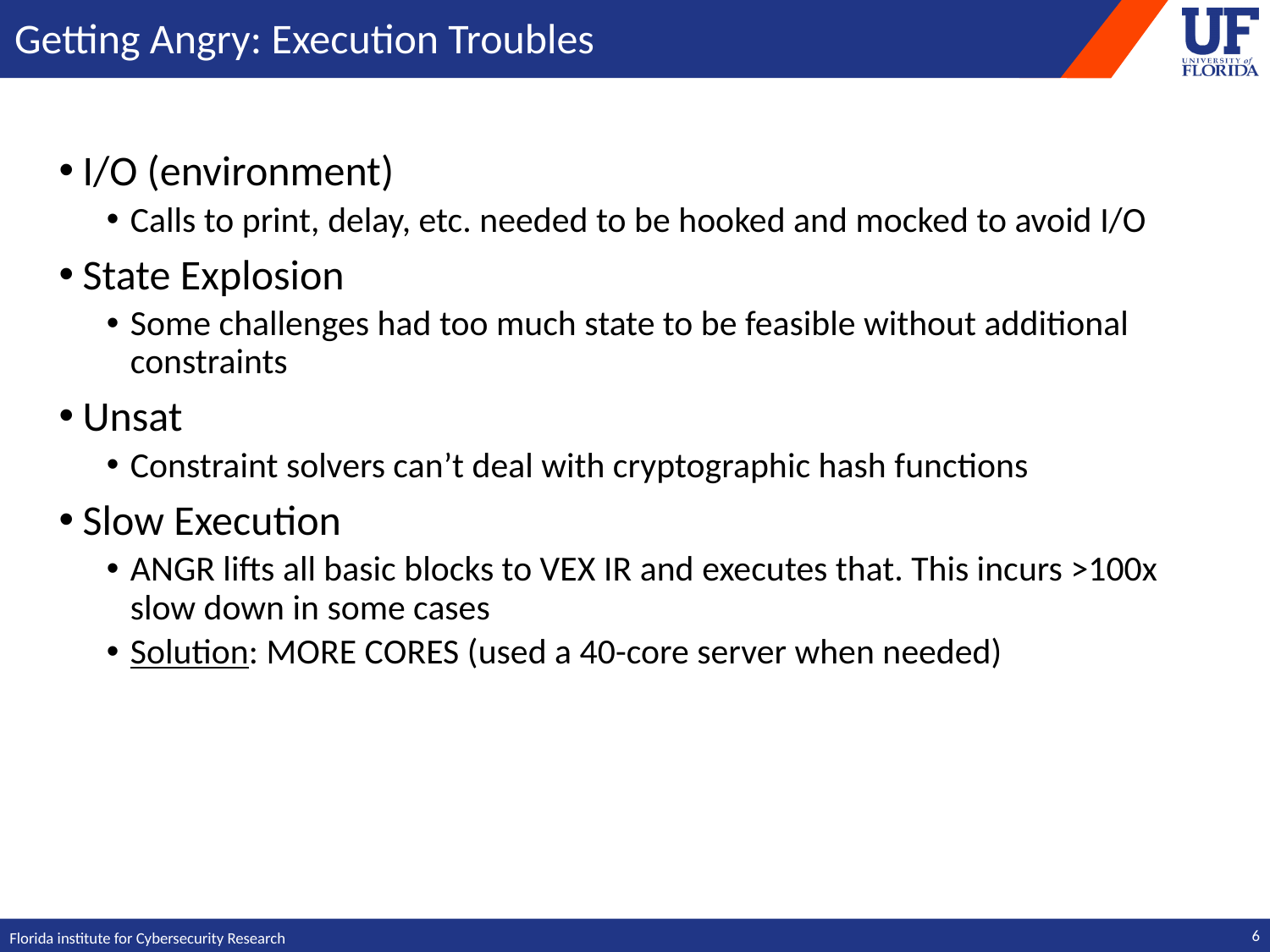

# Getting Angry: Execution Troubles
I/O (environment)
Calls to print, delay, etc. needed to be hooked and mocked to avoid I/O
State Explosion
Some challenges had too much state to be feasible without additional constraints
Unsat
Constraint solvers can’t deal with cryptographic hash functions
Slow Execution
ANGR lifts all basic blocks to VEX IR and executes that. This incurs >100x slow down in some cases
Solution: MORE CORES (used a 40-core server when needed)

6
Florida institute for Cybersecurity Research